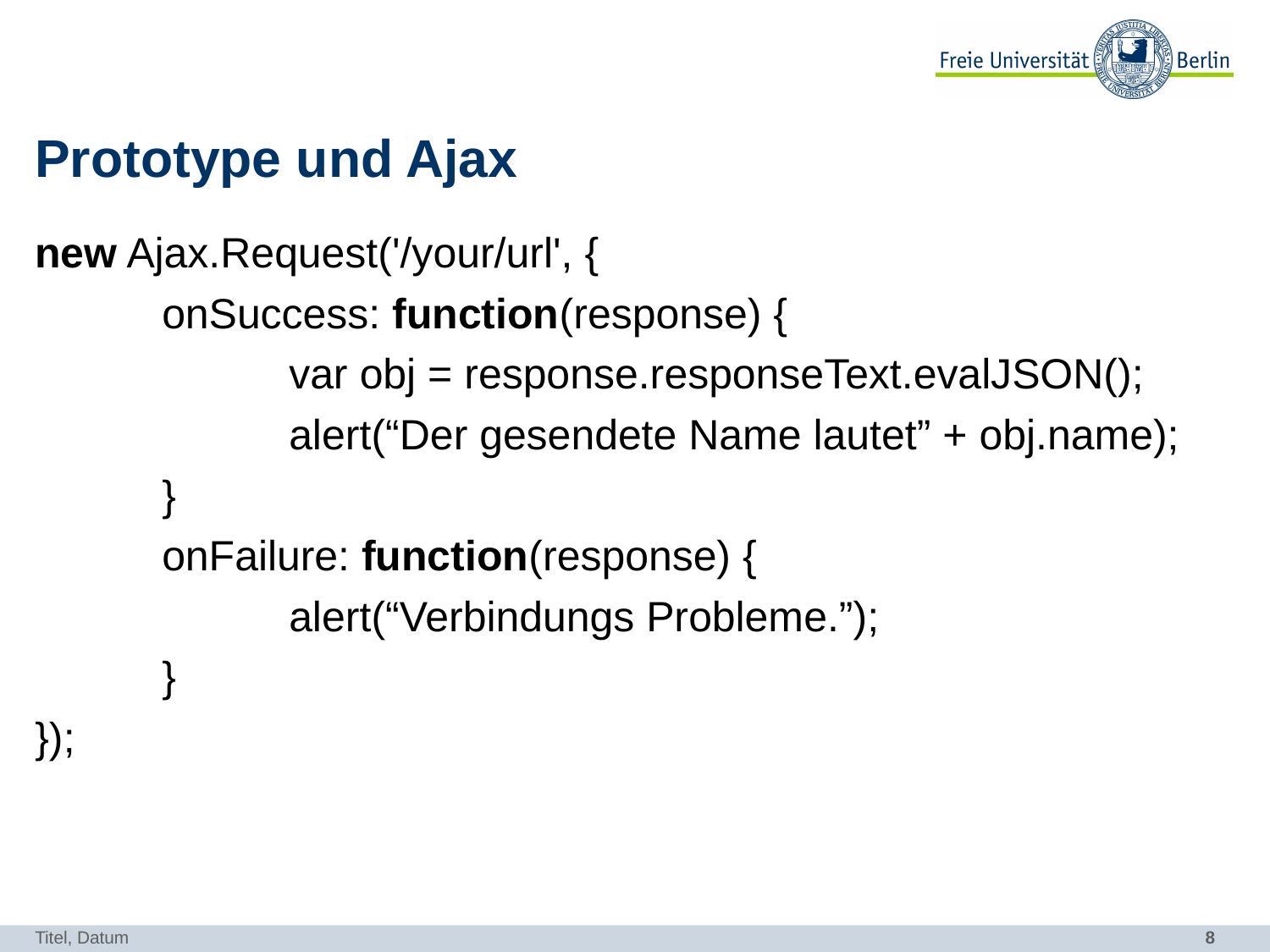

# Prototype und Ajax
new Ajax.Request('/your/url', {
	onSuccess: function(response) {
		var obj = response.responseText.evalJSON();
		alert(“Der gesendete Name lautet” + obj.name);
	}
	onFailure: function(response) {
		alert(“Verbindungs Probleme.”);
	}
});
Titel, Datum